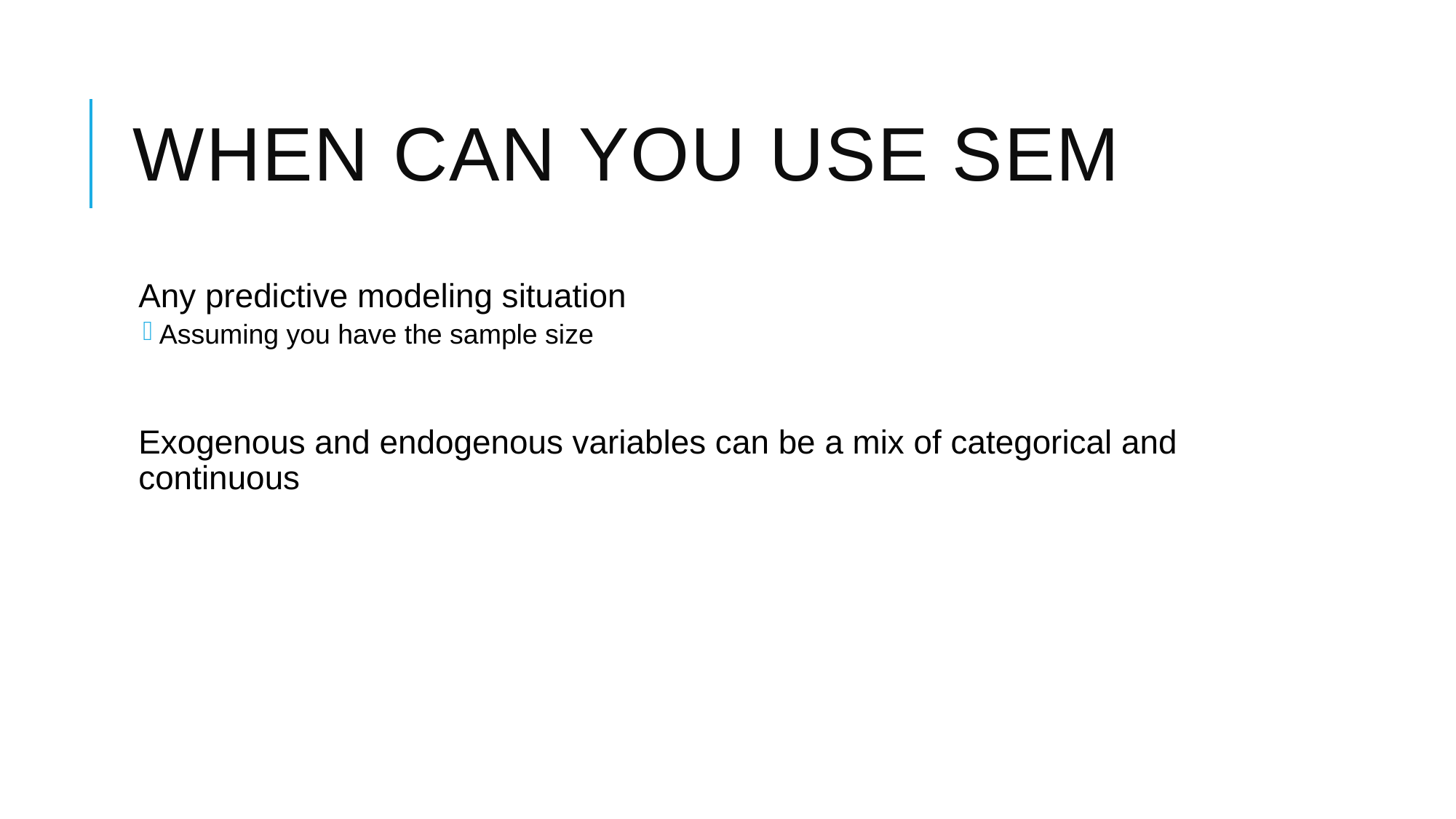

# When can you use SEM
Any predictive modeling situation
Assuming you have the sample size

Exogenous and endogenous variables can be a mix of categorical and continuous